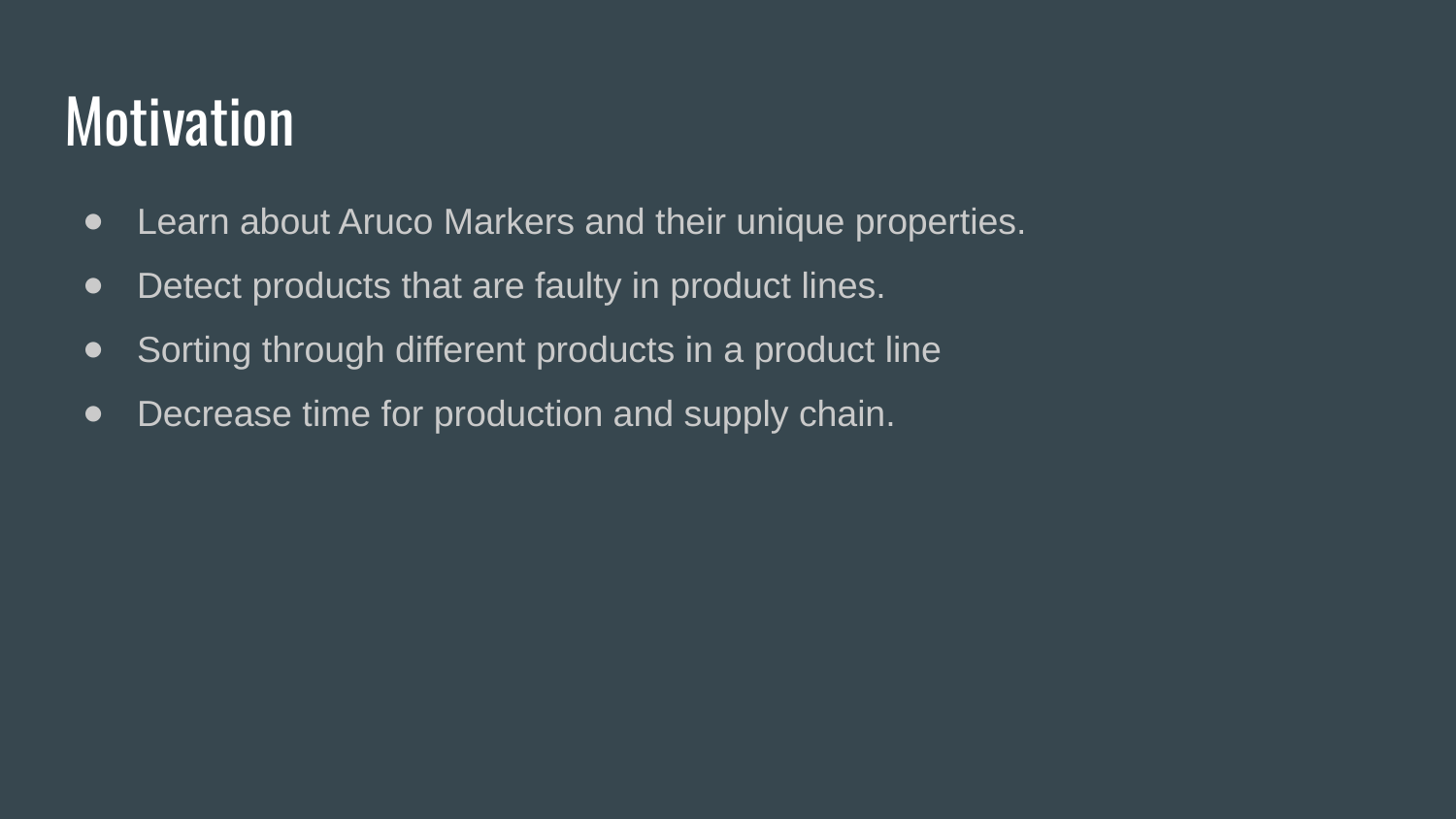

# Motivation
Learn about Aruco Markers and their unique properties.
Detect products that are faulty in product lines.
Sorting through different products in a product line
Decrease time for production and supply chain.